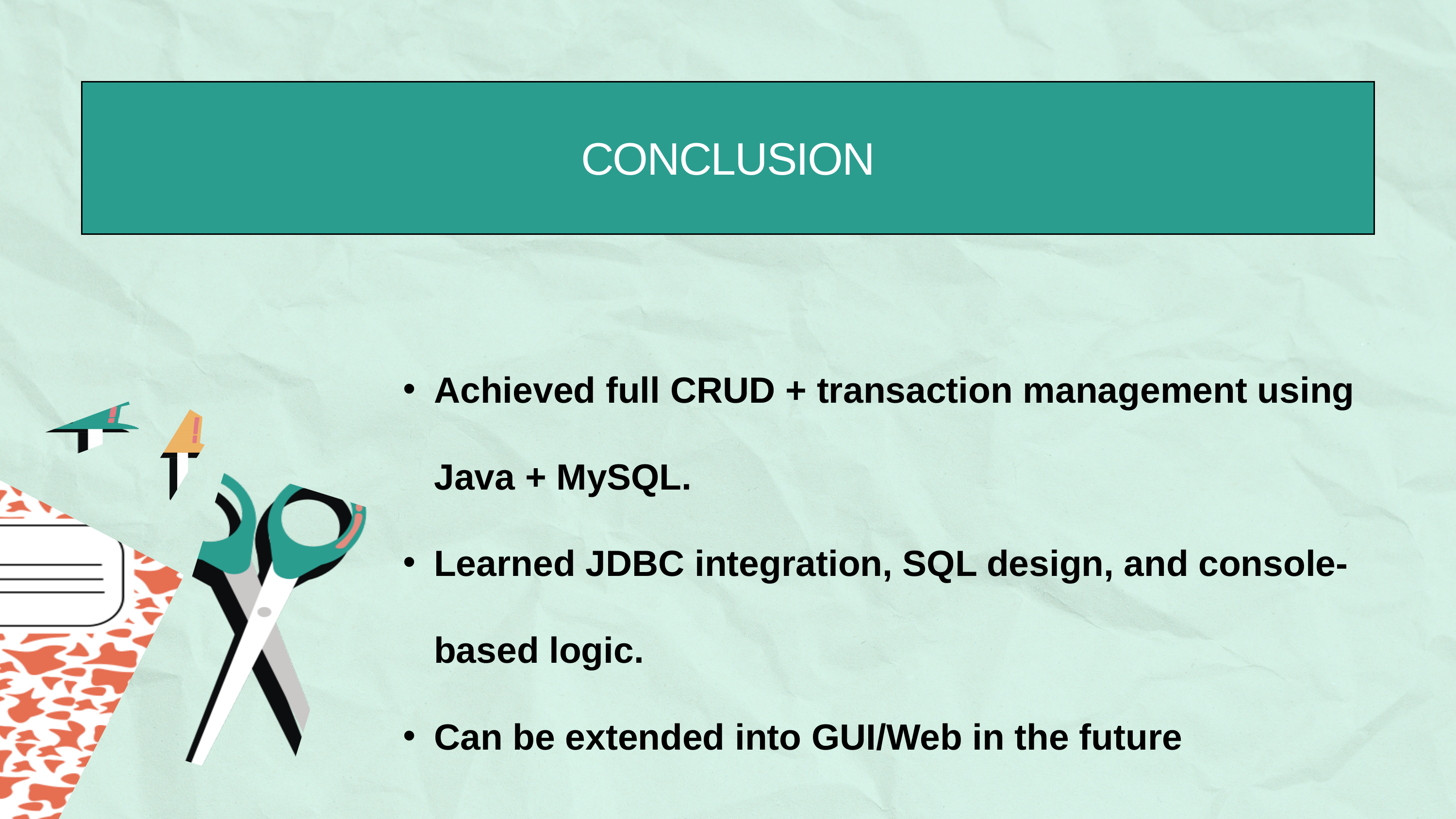

CONCLUSION
Achieved full CRUD + transaction management using Java + MySQL.
Learned JDBC integration, SQL design, and console-based logic.
Can be extended into GUI/Web in the future